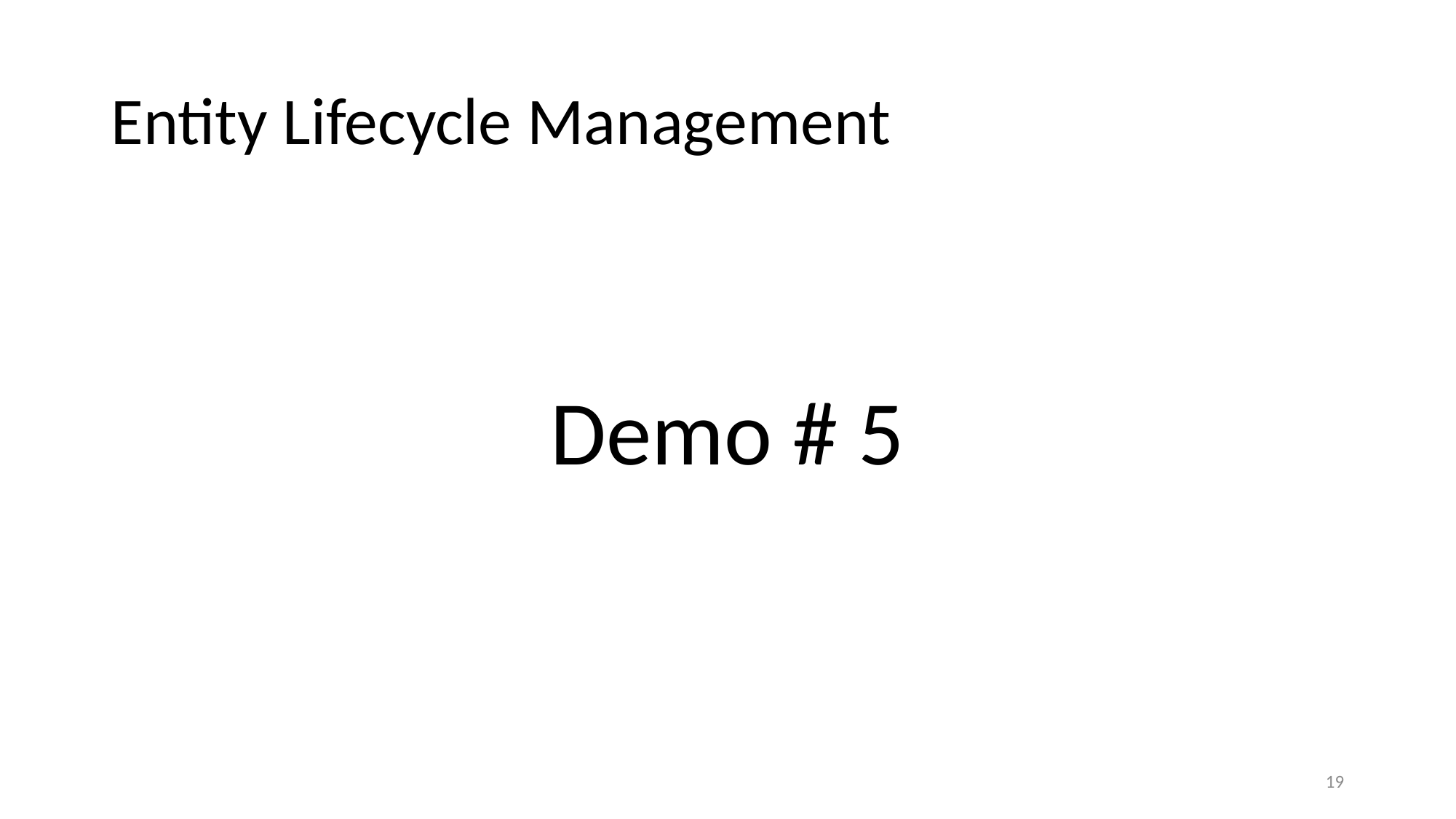

# Entity Lifecycle Management
Demo # 5
19